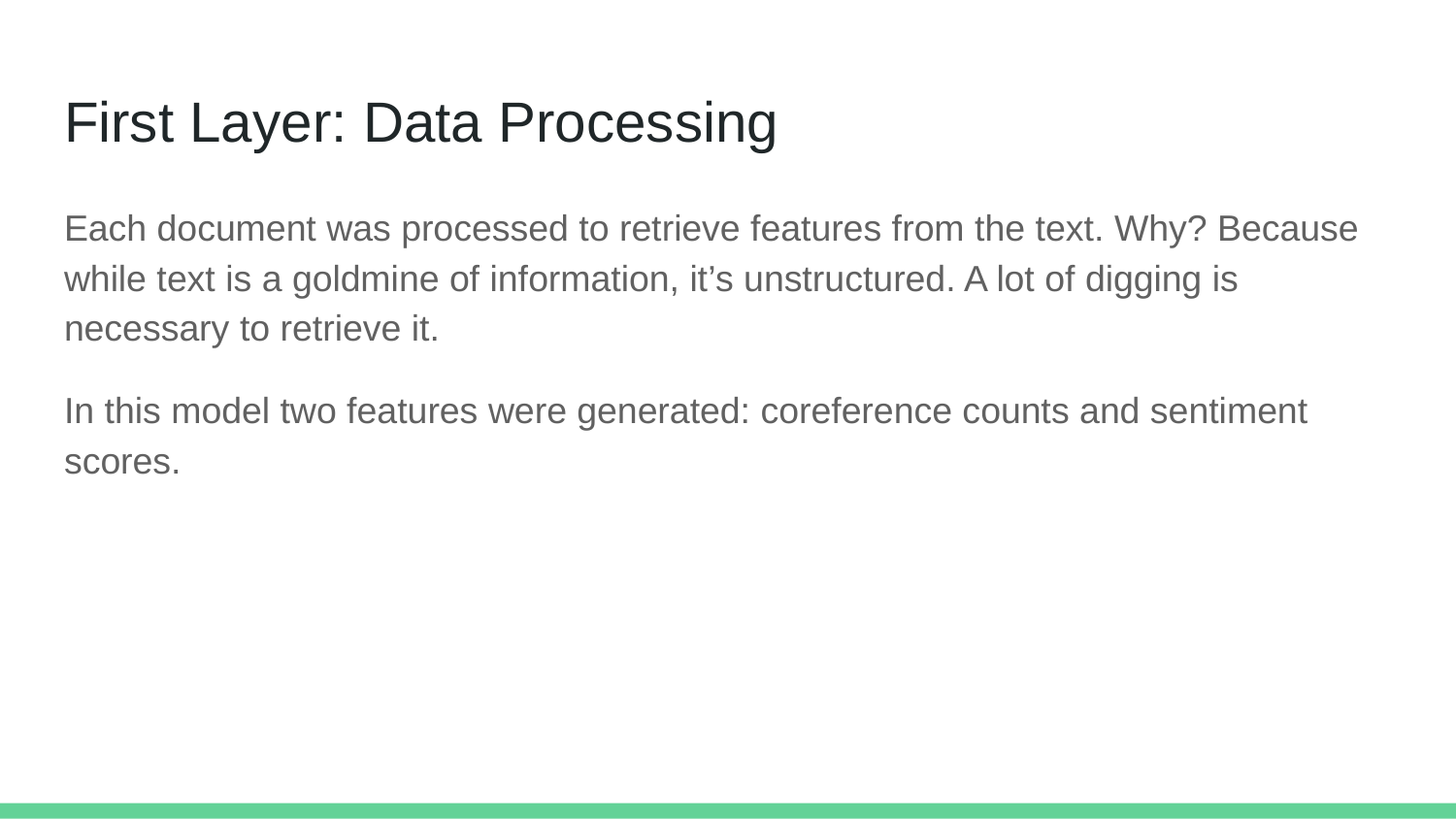

# First Layer: Data Processing
Each document was processed to retrieve features from the text. Why? Because while text is a goldmine of information, it’s unstructured. A lot of digging is necessary to retrieve it.
In this model two features were generated: coreference counts and sentiment scores.